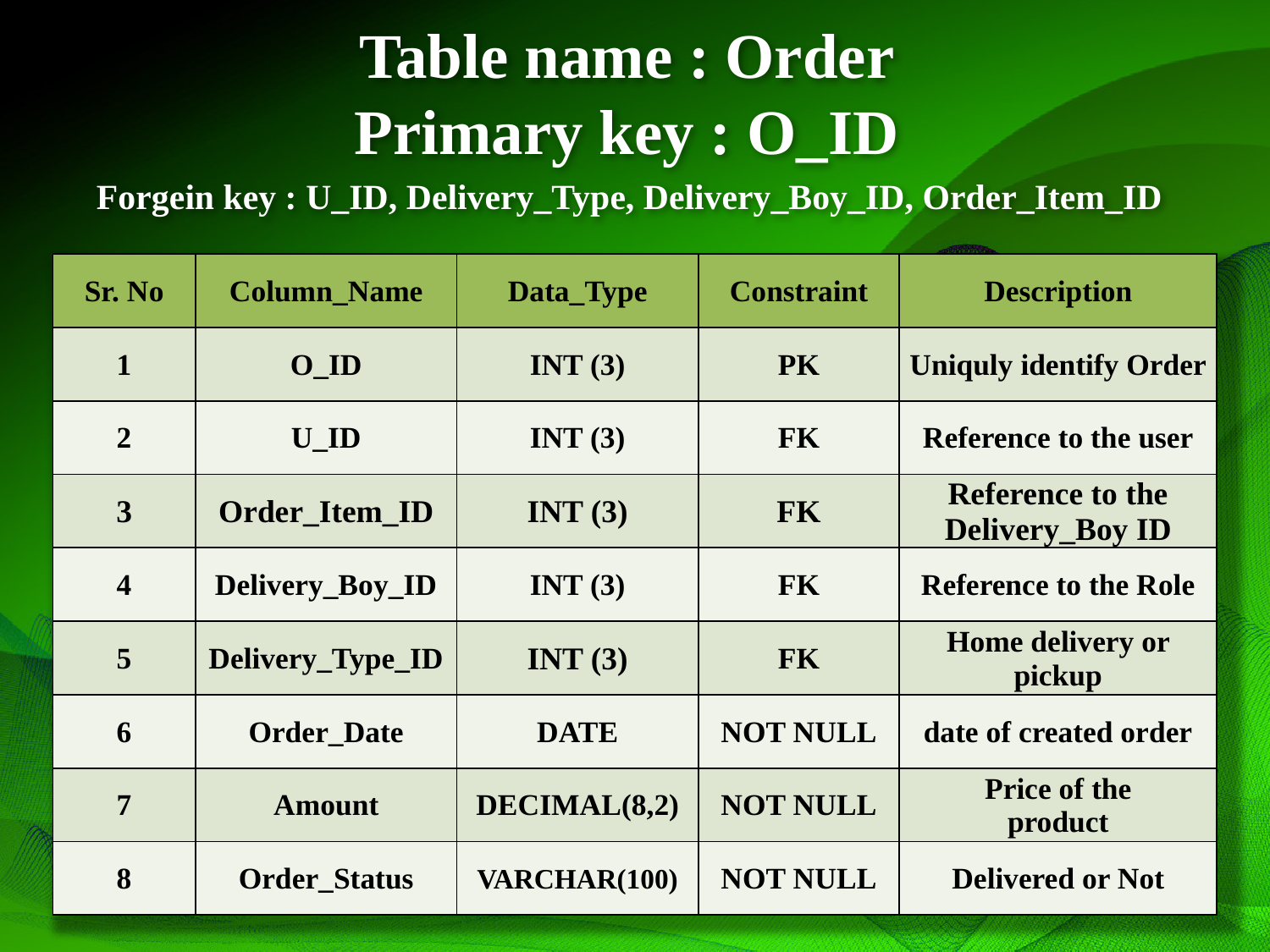

# Table name : Order Primary key : O_ID Forgein key : U_ID, Delivery_Type, Delivery_Boy_ID, Order_Item_ID
| Sr. No | Column\_Name | Data\_Type | Constraint | Description |
| --- | --- | --- | --- | --- |
| 1 | O\_ID | INT (3) | PK | Uniquly identify Order |
| 2 | U\_ID | INT (3) | FK | Reference to the user |
| 3 | Order\_Item\_ID | INT (3) | FK | Reference to the Delivery\_Boy ID |
| 4 | Delivery\_Boy\_ID | INT (3) | FK | Reference to the Role |
| 5 | Delivery\_Type\_ID | INT (3) | FK | Home delivery or pickup |
| 6 | Order\_Date | DATE | NOT NULL | date of created order |
| 7 | Amount | DECIMAL(8,2) | NOT NULL | Price of the product |
| 8 | Order\_Status | VARCHAR(100) | NOT NULL | Delivered or Not |